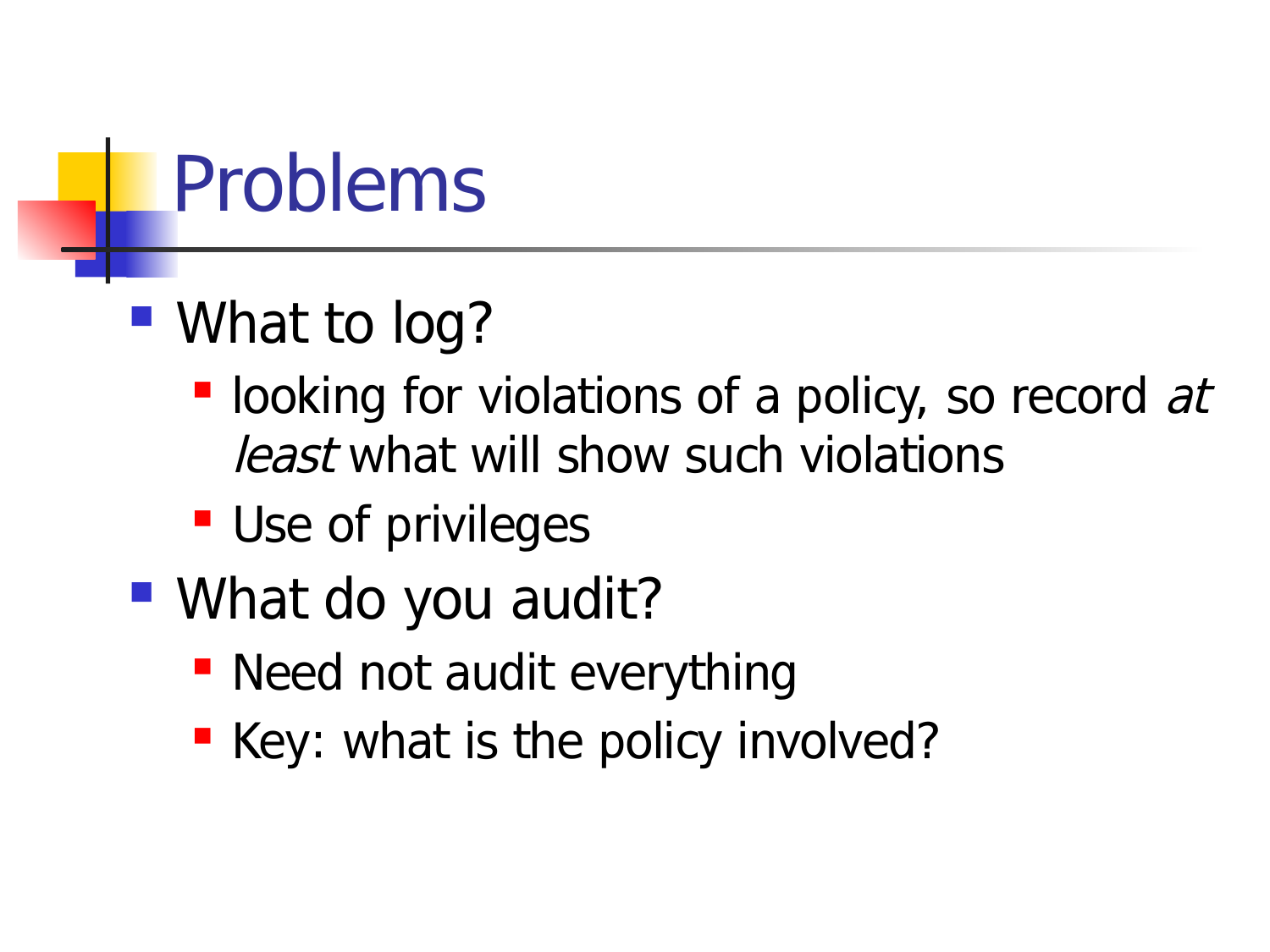

# Problems
What to log?
looking for violations of a policy, so record at least what will show such violations
Use of privileges
What do you audit?
Need not audit everything
Key: what is the policy involved?